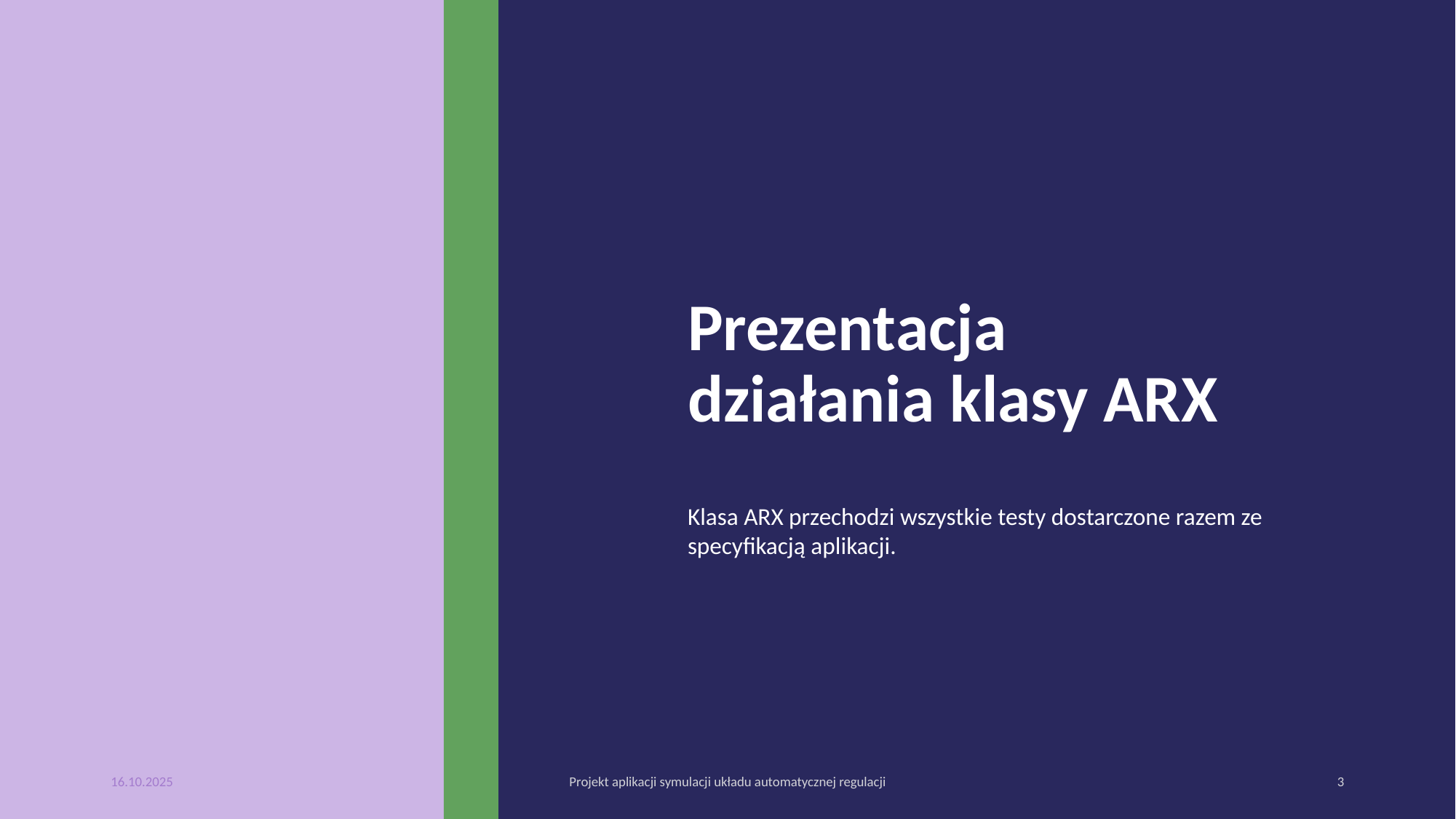

# Prezentacja działania klasy ARX
Klasa ARX przechodzi wszystkie testy dostarczone razem ze specyfikacją aplikacji.
16.10.2025
Projekt aplikacji symulacji układu automatycznej regulacji
3